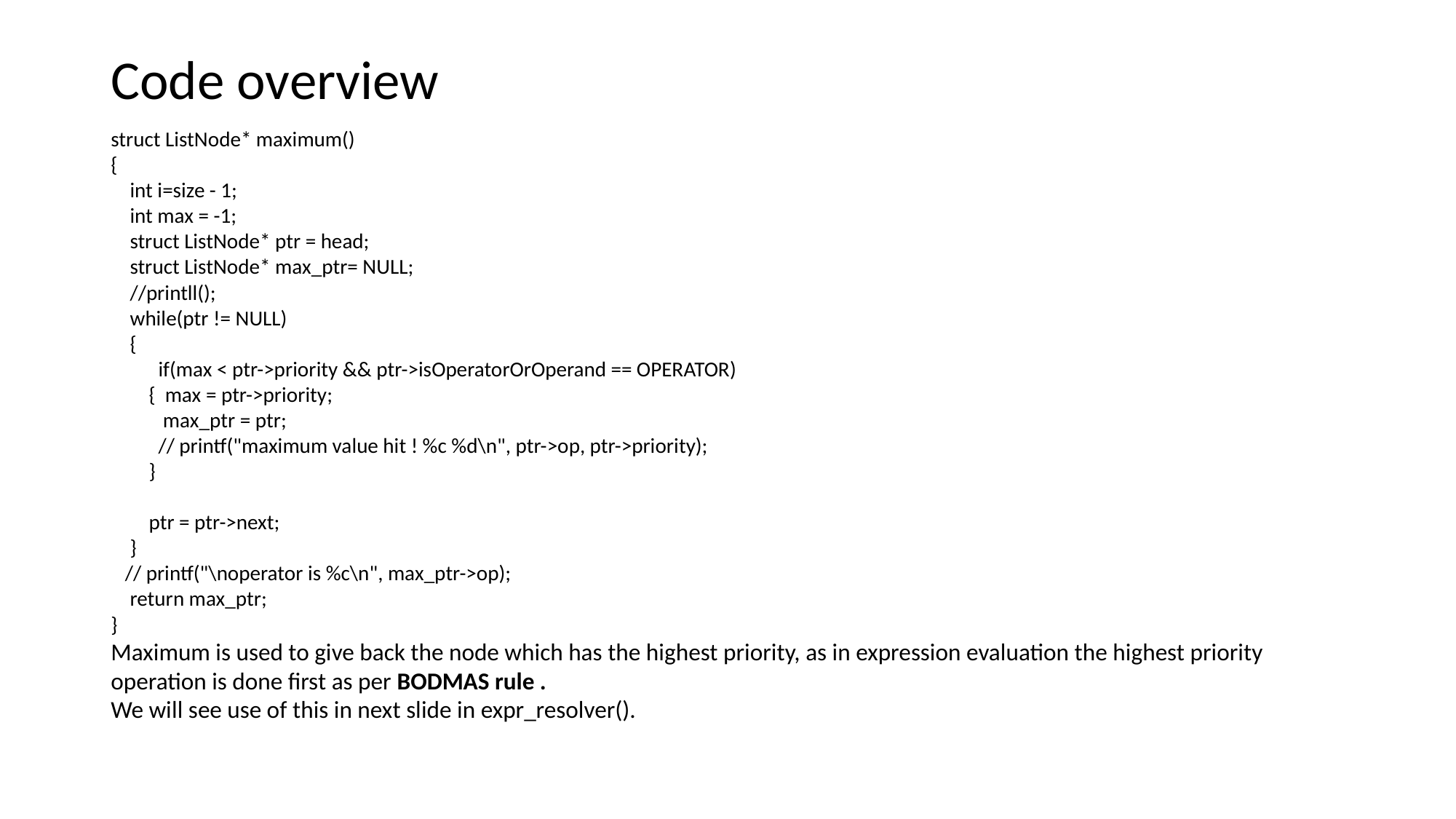

# Code overview
struct ListNode* maximum()
{
    int i=size - 1;
    int max = -1;
    struct ListNode* ptr = head;
    struct ListNode* max_ptr= NULL;
    //printll();
    while(ptr != NULL)
    {
          if(max < ptr->priority && ptr->isOperatorOrOperand == OPERATOR)
        {  max = ptr->priority;
           max_ptr = ptr;
          // printf("maximum value hit ! %c %d\n", ptr->op, ptr->priority);
        }

        ptr = ptr->next;
    }
   // printf("\noperator is %c\n", max_ptr->op);
    return max_ptr;
}
Maximum is used to give back the node which has the highest priority, as in expression evaluation the highest priority operation is done first as per BODMAS rule .
We will see use of this in next slide in expr_resolver().